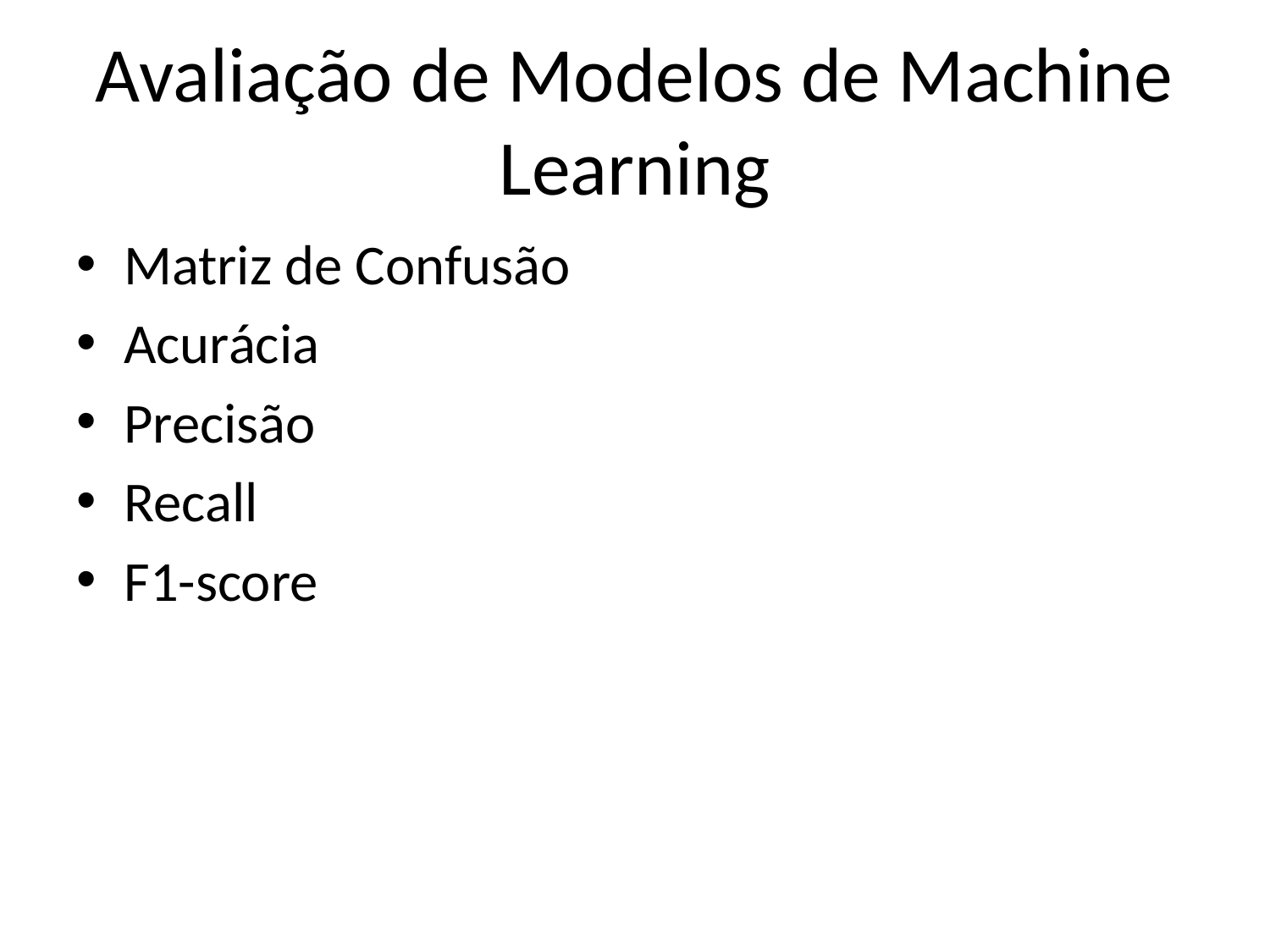

# Avaliação de Modelos de Machine Learning
Matriz de Confusão
Acurácia
Precisão
Recall
F1-score